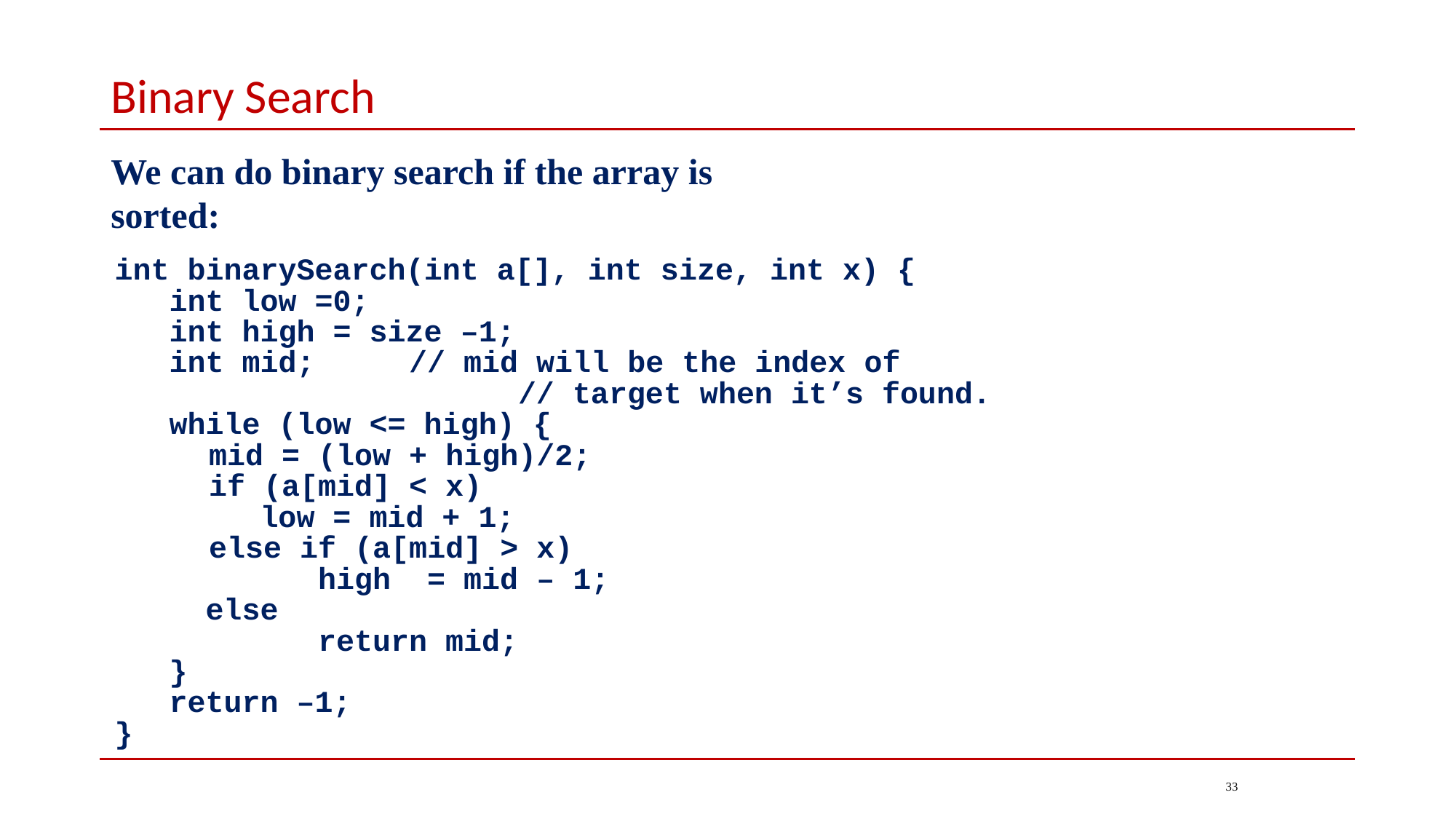

# Binary Search
We can do binary search if the array is sorted:
int binarySearch(int a[], int size, int x) {
   int low =0;
   int high = size –1;
   int mid; 	  // mid will be the index of
   		  	  // target when it’s found.
   while (low <= high) {
 	   mid = (low + high)/2;
	   if (a[mid] < x)
        low = mid + 1;
	   else if (a[mid] > x)
		   high  = mid – 1;
     else
		   return mid;
   }
   return –1;
}

33